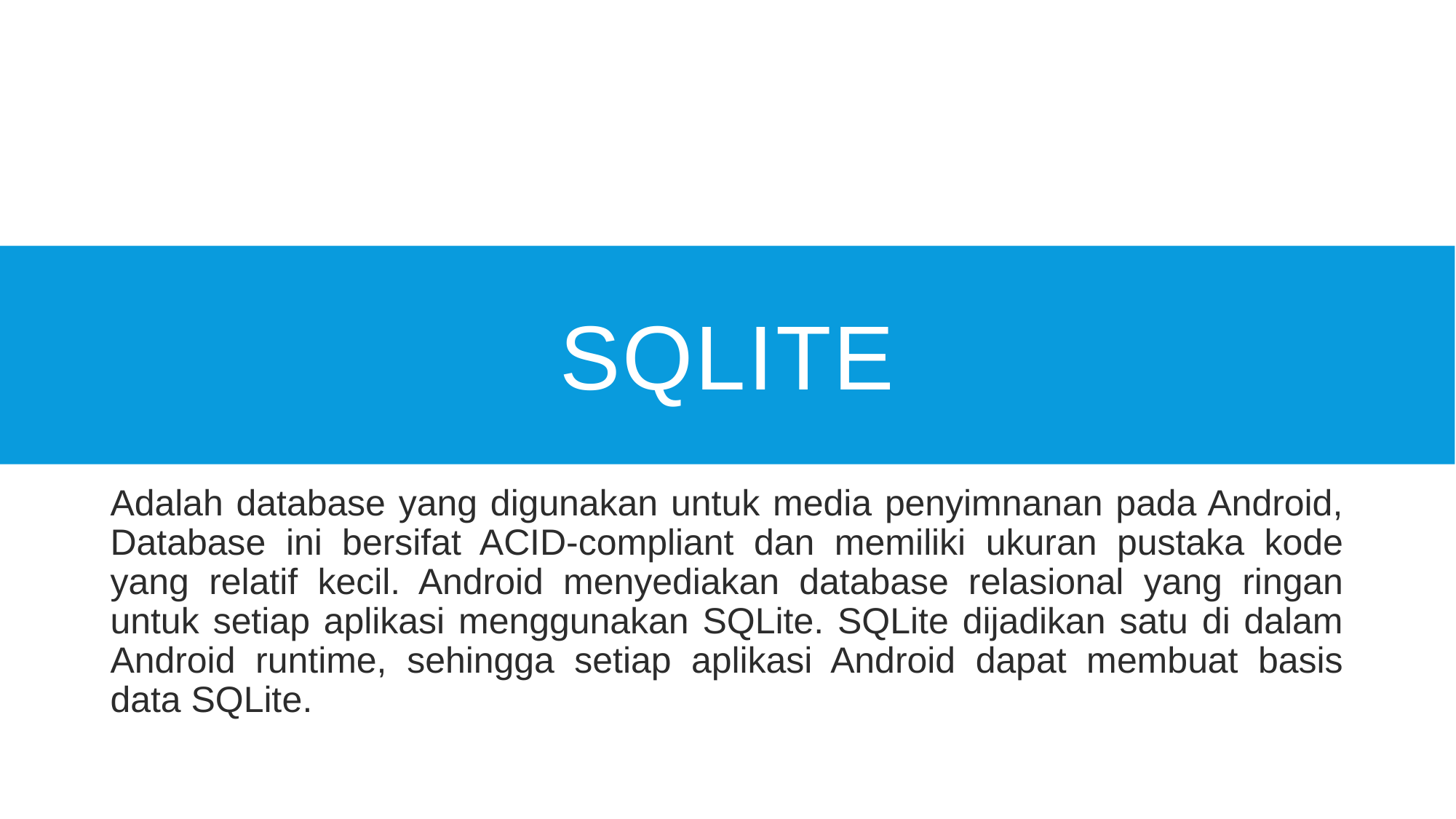

# SQLITE
Adalah database yang digunakan untuk media penyimnanan pada Android, Database ini bersifat ACID-compliant dan memiliki ukuran pustaka kode yang relatif kecil. Android menyediakan database relasional yang ringan untuk setiap aplikasi menggunakan SQLite. SQLite dijadikan satu di dalam Android runtime, sehingga setiap aplikasi Android dapat membuat basis data SQLite.